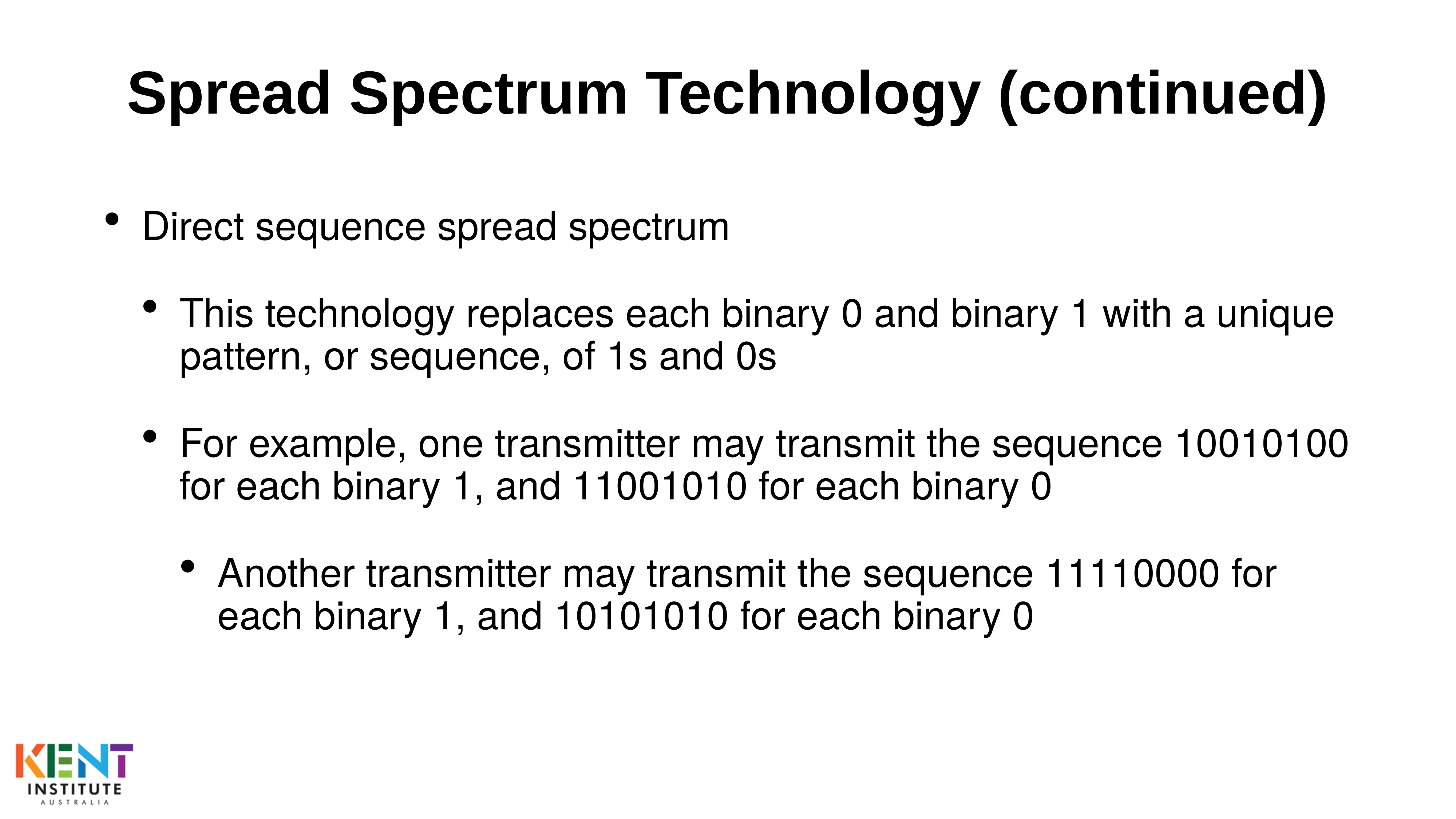

# Spread Spectrum Technology (continued)

Direct sequence spread spectrum
This technology replaces each binary 0 and binary 1 with a unique pattern, or sequence, of 1s and 0s
For example, one transmitter may transmit the sequence 10010100 for each binary 1, and 11001010 for each binary 0
Another transmitter may transmit the sequence 11110000 for each binary 1, and 10101010 for each binary 0